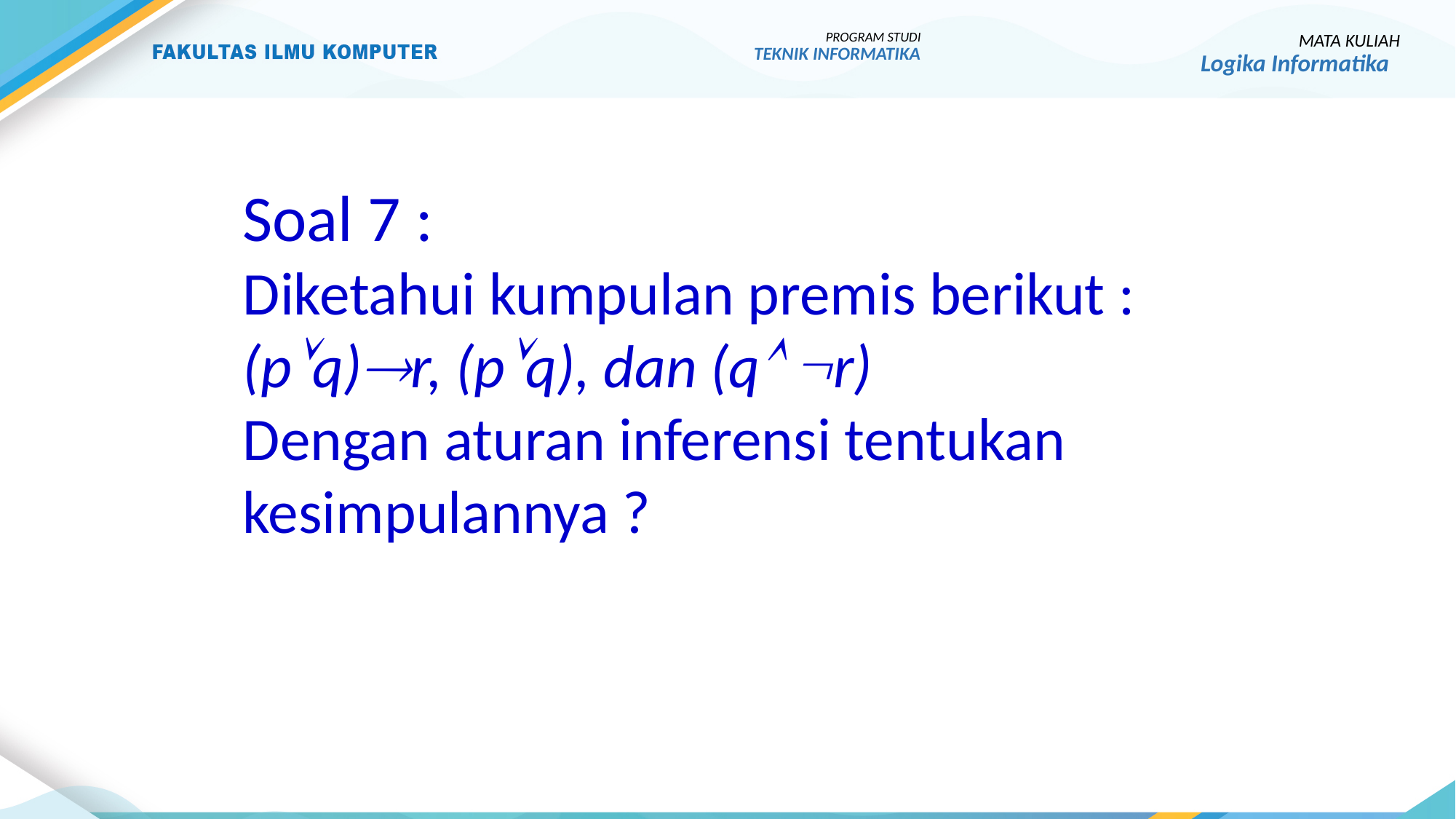

PROGRAM STUDI
TEKNIK INFORMATIKA
MATA KULIAH
Logika Informatika
Soal 7 :
Diketahui kumpulan premis berikut :
(p∨q)→r, (p∨q), dan (q∧ ¬r)
Dengan aturan inferensi tentukan
kesimpulannya ?